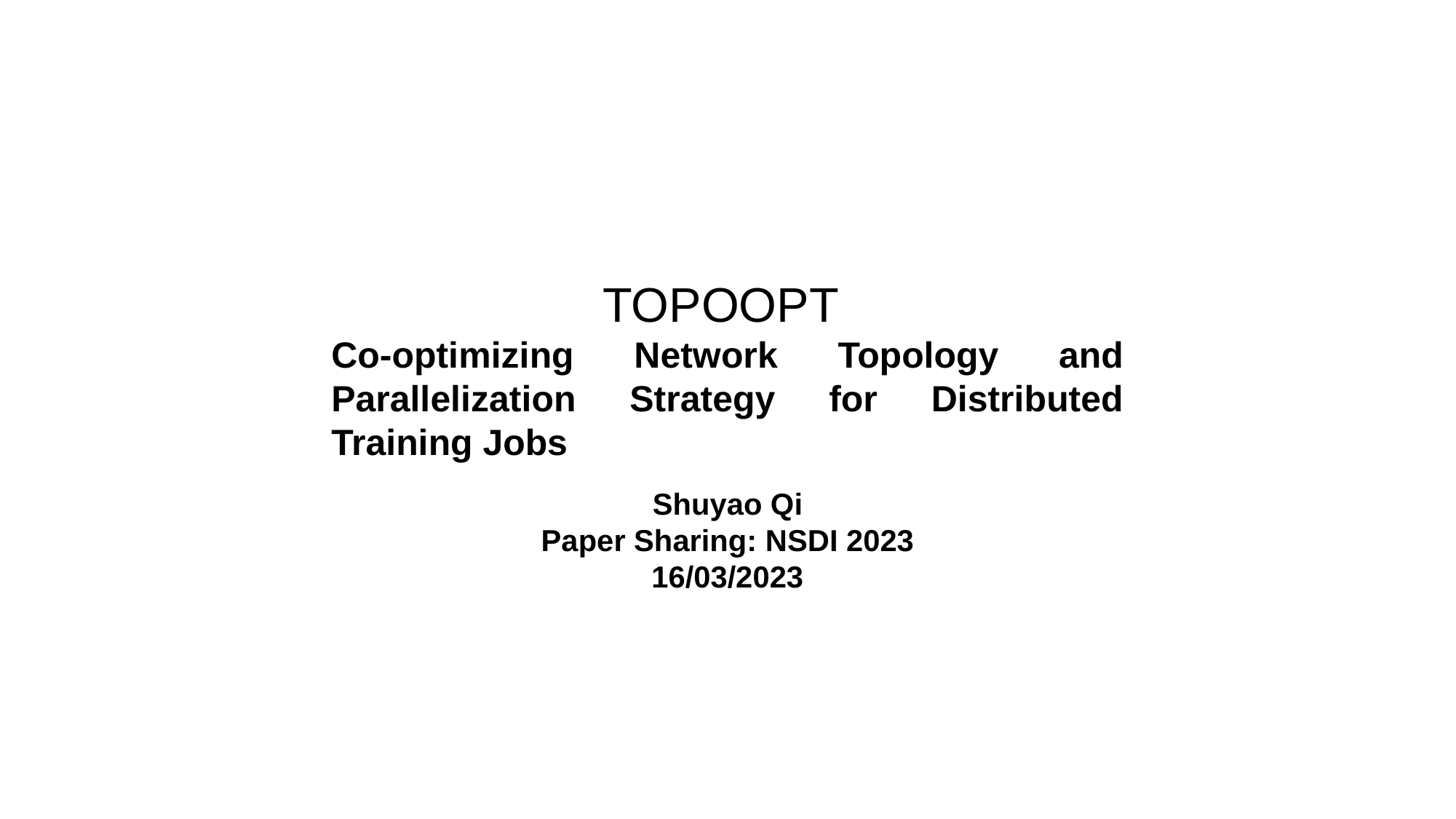

TOPOOPT
Co-optimizing Network Topology and Parallelization Strategy for Distributed Training Jobs
Shuyao Qi
Paper Sharing: NSDI 2023
16/03/2023